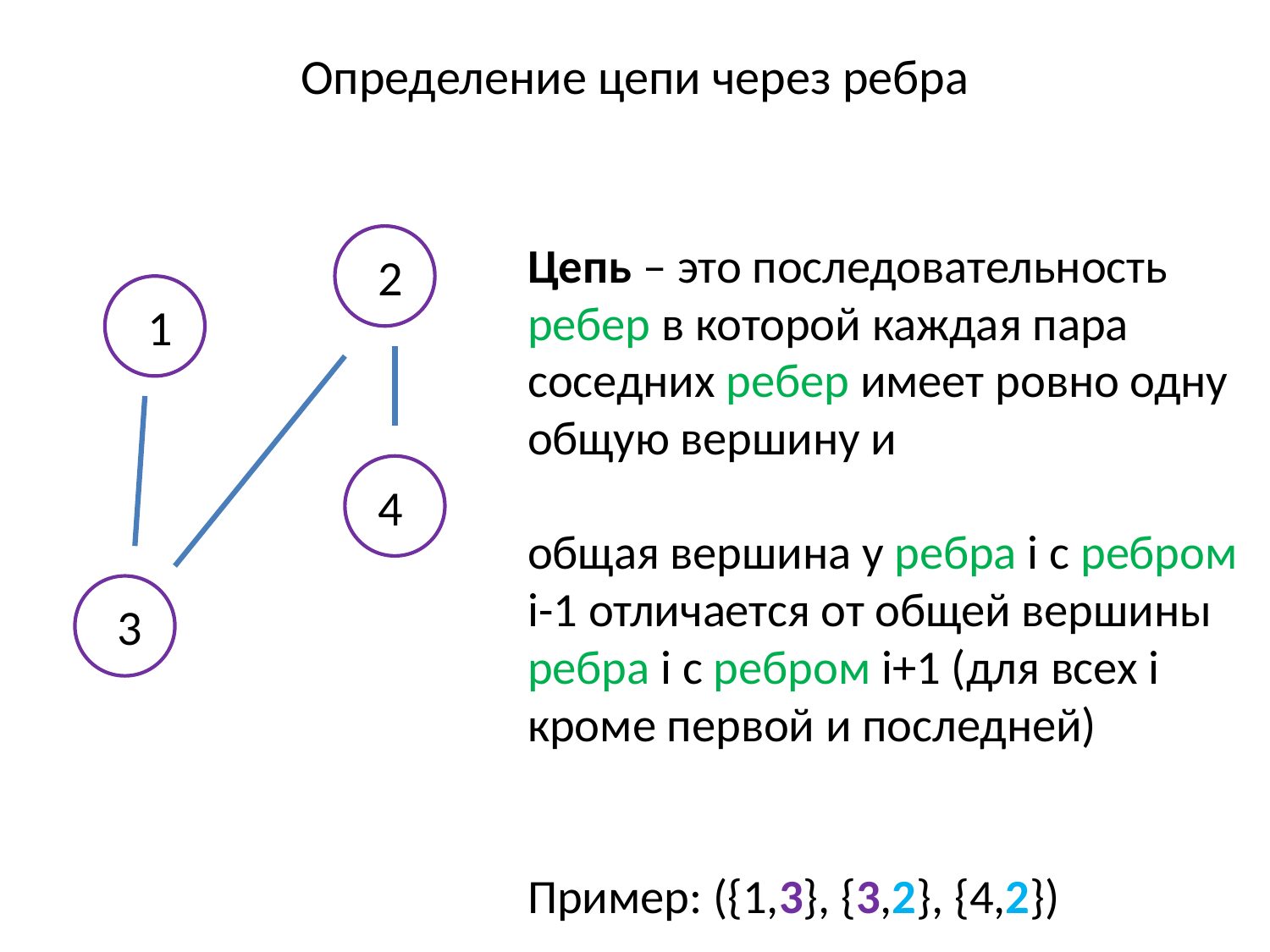

Определение цепи через ребра
Цепь – это последовательность ребер в которой каждая пара соседних ребер имеет ровно одну общую вершину и

общая вершина у ребра i с ребром i-1 отличается от общей вершины ребра i с ребром i+1 (для всех i кроме первой и последней)

Пример: ({1,3}, {3,2}, {4,2})

2

1

4

3